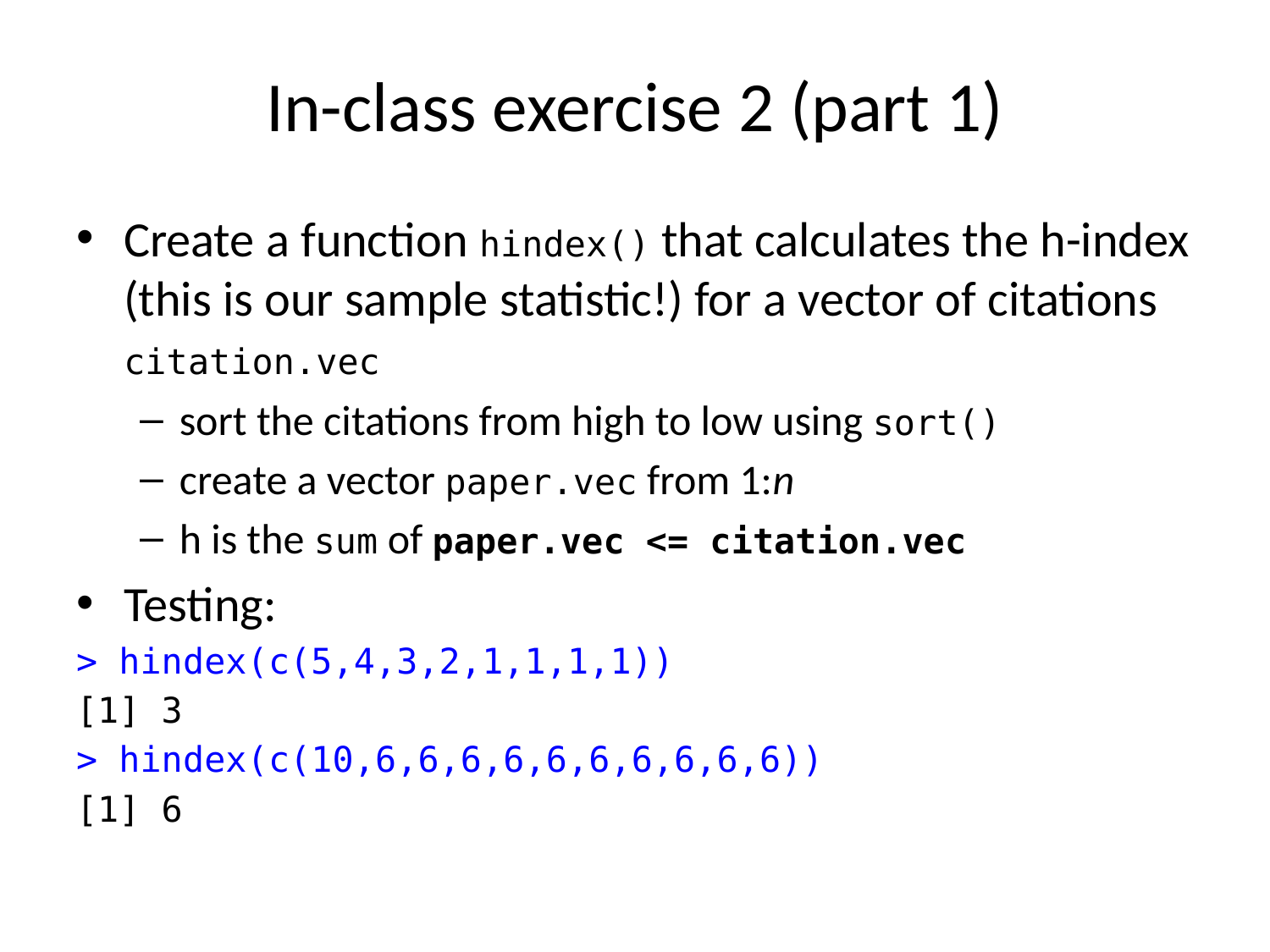

# In-class exercise 2 (part 1)
Create a function hindex() that calculates the h-index (this is our sample statistic!) for a vector of citations citation.vec
sort the citations from high to low using sort()
create a vector paper.vec from 1:n
h is the sum of paper.vec <= citation.vec
Testing:
> hindex(c(5,4,3,2,1,1,1,1))
[1] 3
> hindex(c(10,6,6,6,6,6,6,6,6,6,6))
[1] 6